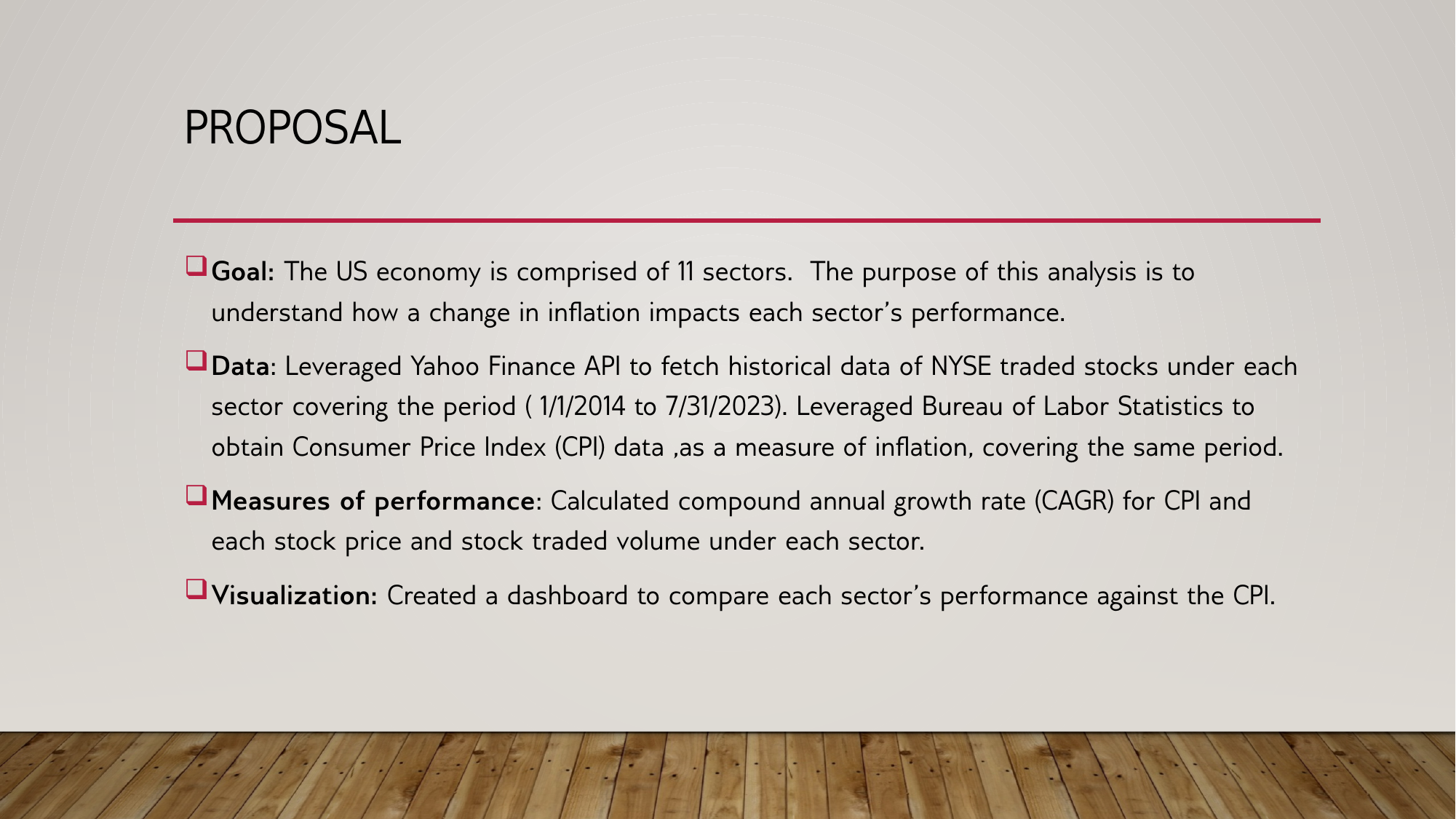

# Proposal
Goal: The US economy is comprised of 11 sectors.  The purpose of this analysis is to understand how a change in inflation impacts each sector’s performance.
Data: Leveraged Yahoo Finance API to fetch historical data of NYSE traded stocks under each sector covering the period ( 1/1/2014 to 7/31/2023). Leveraged Bureau of Labor Statistics to  obtain Consumer Price Index (CPI) data ,as a measure of inflation, covering the same period.
Measures of performance: Calculated compound annual growth rate (CAGR) for CPI and each stock price and stock traded volume under each sector.
Visualization: Created a dashboard to compare each sector’s performance against the CPI.